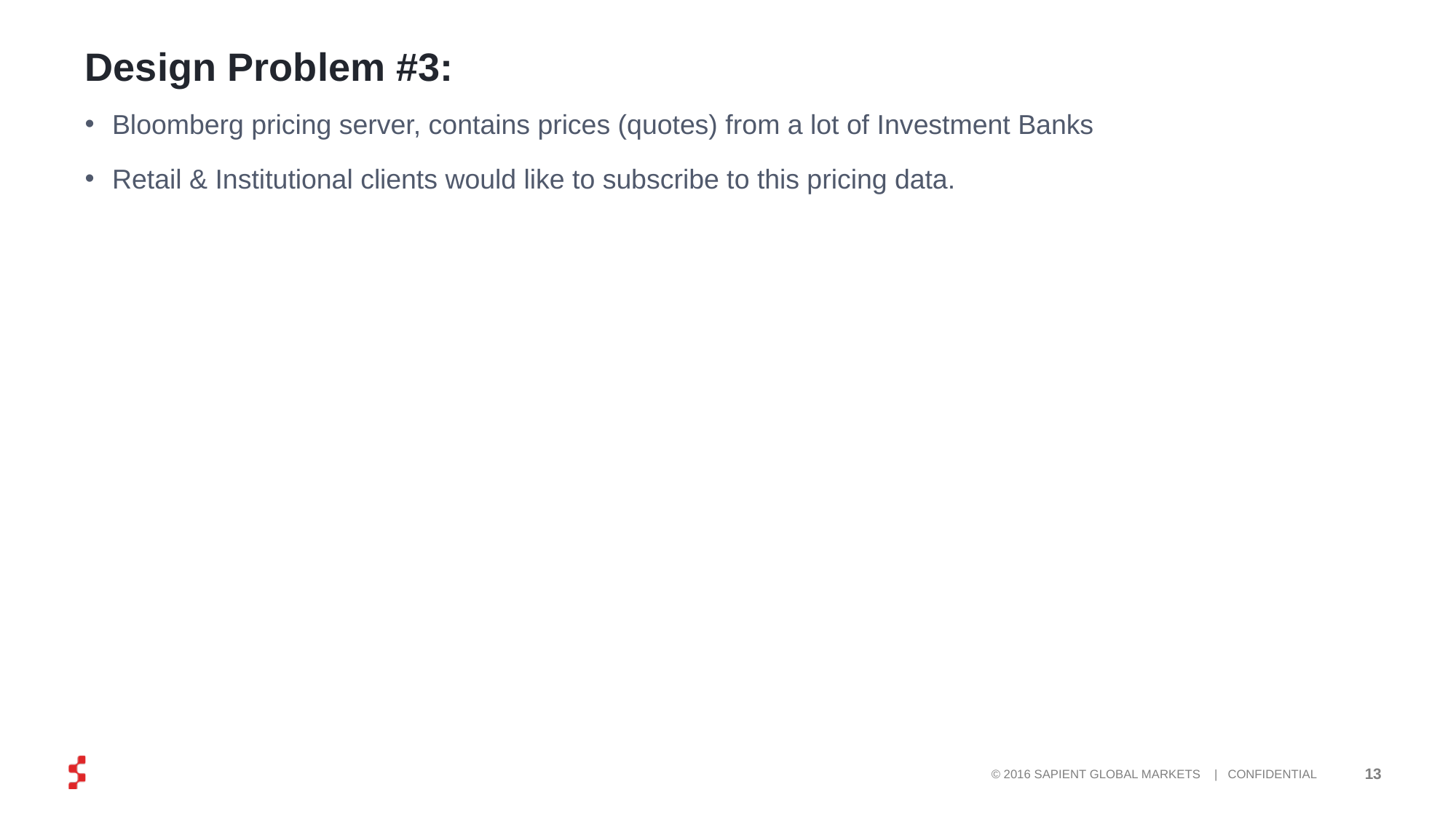

# Design Problem #3:
Bloomberg pricing server, contains prices (quotes) from a lot of Investment Banks

Retail & Institutional clients would like to subscribe to this pricing data.